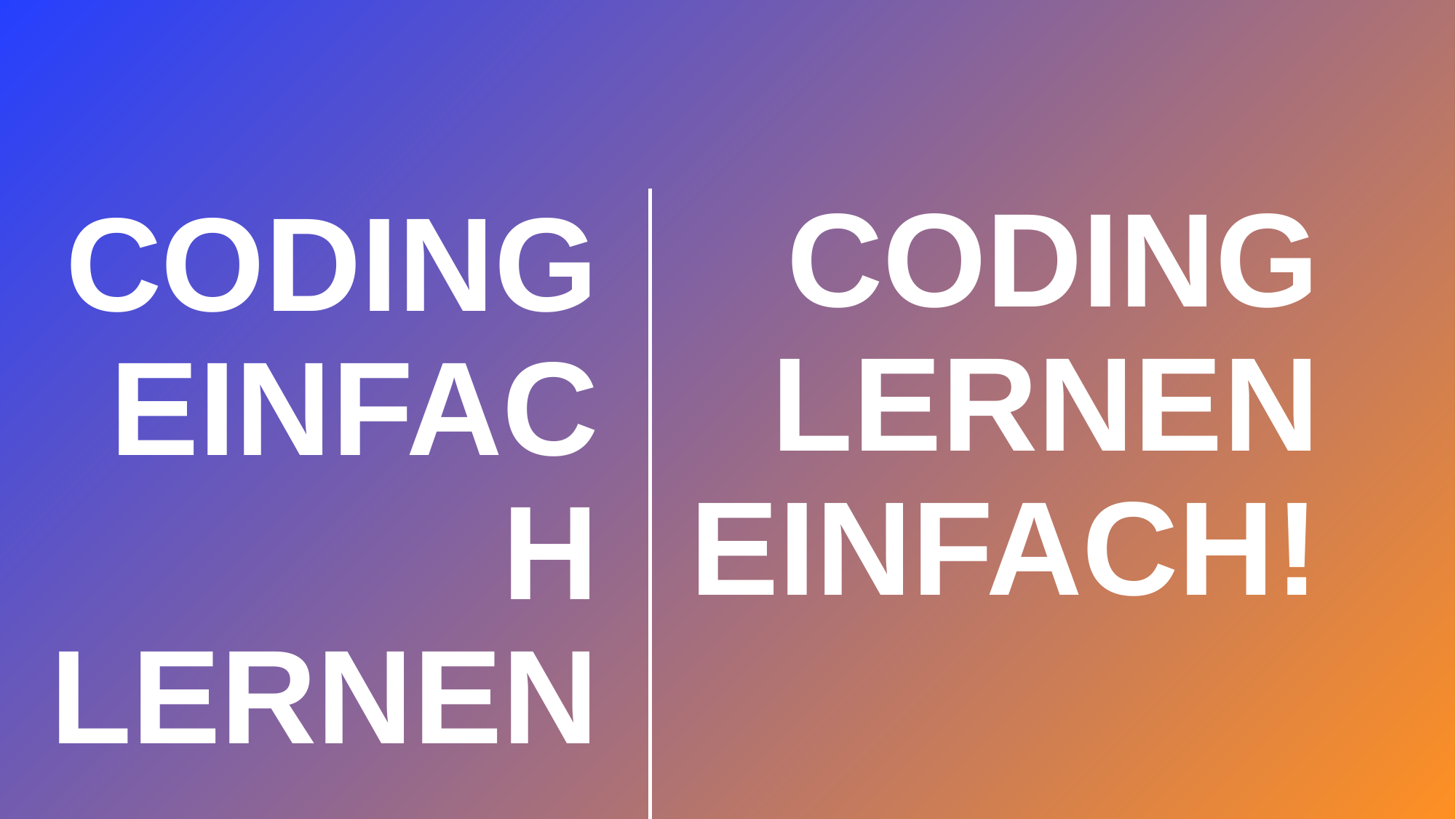

Coding lernen Einfach!
# Coding einfach lernen